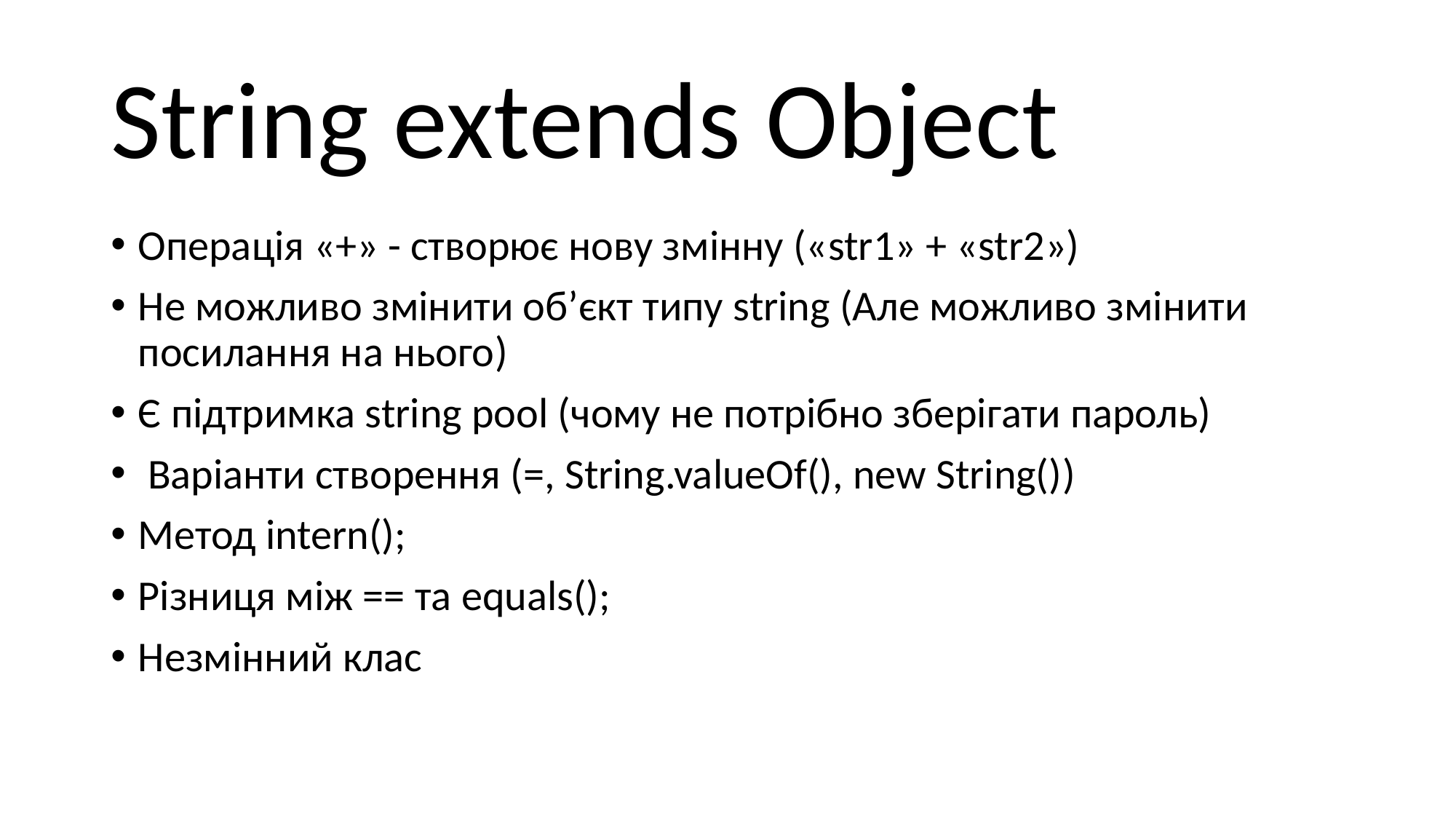

# String extends Object
Операція «+» - створює нову змінну («str1» + «str2»)
Не можливо змінити об’єкт типу string (Але можливо змінити посилання на нього)
Є підтримка string pool (чому не потрібно зберігати пароль)
 Варіанти створення (=, String.valueOf(), new String())
Метод intern();
Різниця між == та equals();
Незмінний клас